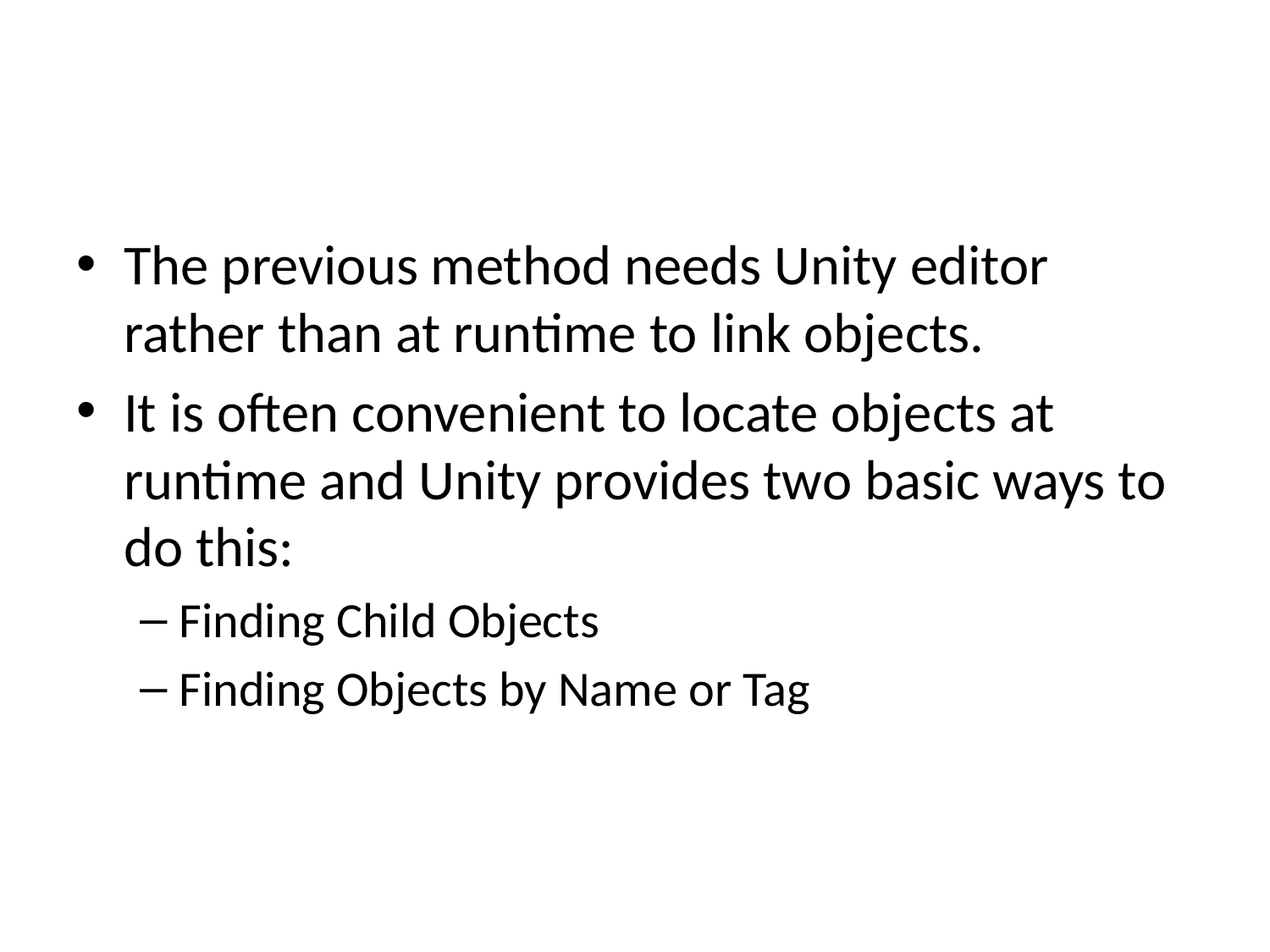

#
The previous method needs Unity editor rather than at runtime to link objects.
It is often convenient to locate objects at runtime and Unity provides two basic ways to do this:
Finding Child Objects
Finding Objects by Name or Tag